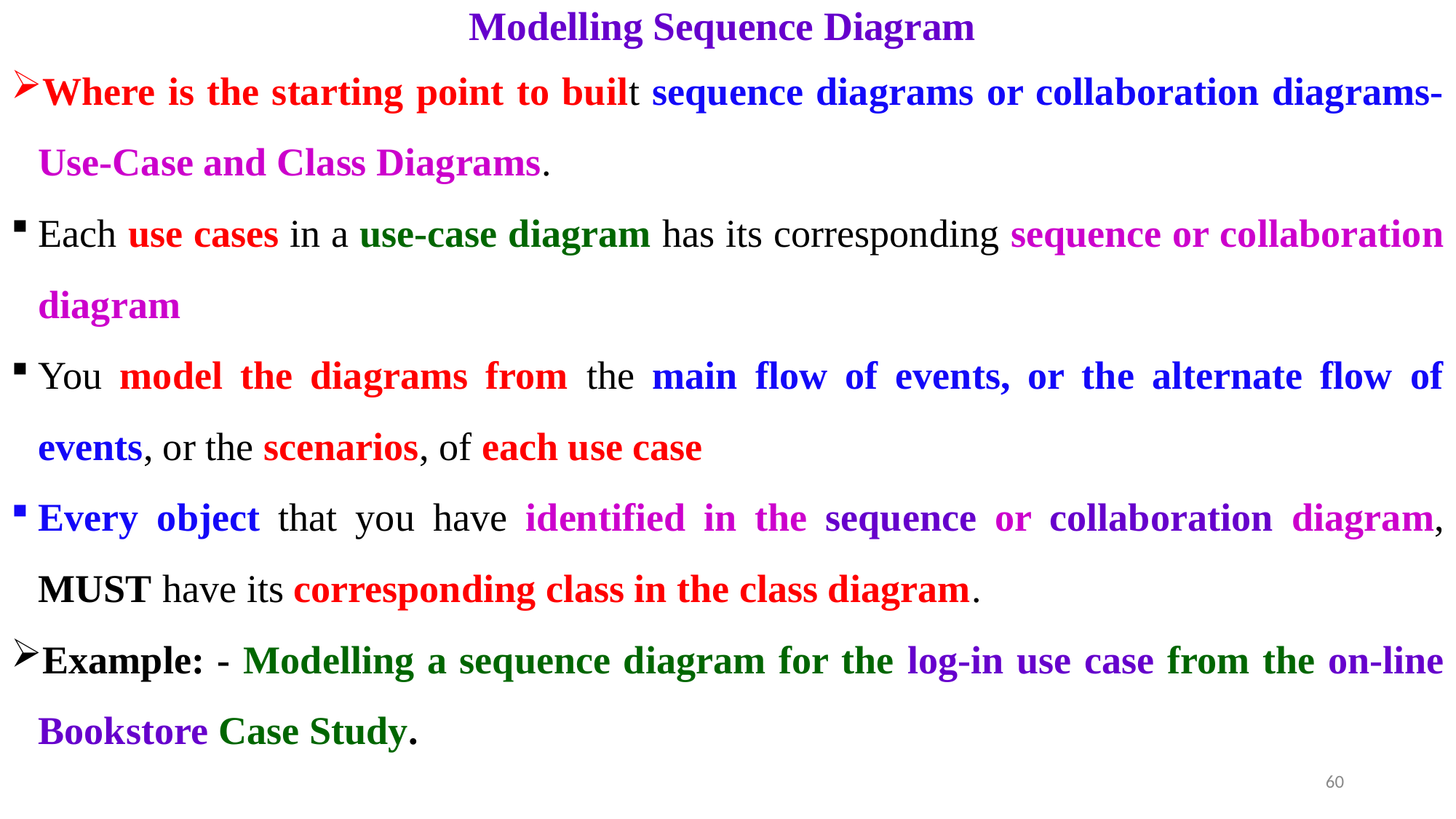

# Modelling Sequence Diagram
Where is the starting point to built sequence diagrams or collaboration diagrams- Use-Case and Class Diagrams.
Each use cases in a use-case diagram has its corresponding sequence or collaboration diagram
You model the diagrams from the main flow of events, or the alternate flow of events, or the scenarios, of each use case
Every object that you have identified in the sequence or collaboration diagram, MUST have its corresponding class in the class diagram.
Example: - Modelling a sequence diagram for the log-in use case from the on-line Bookstore Case Study.

60